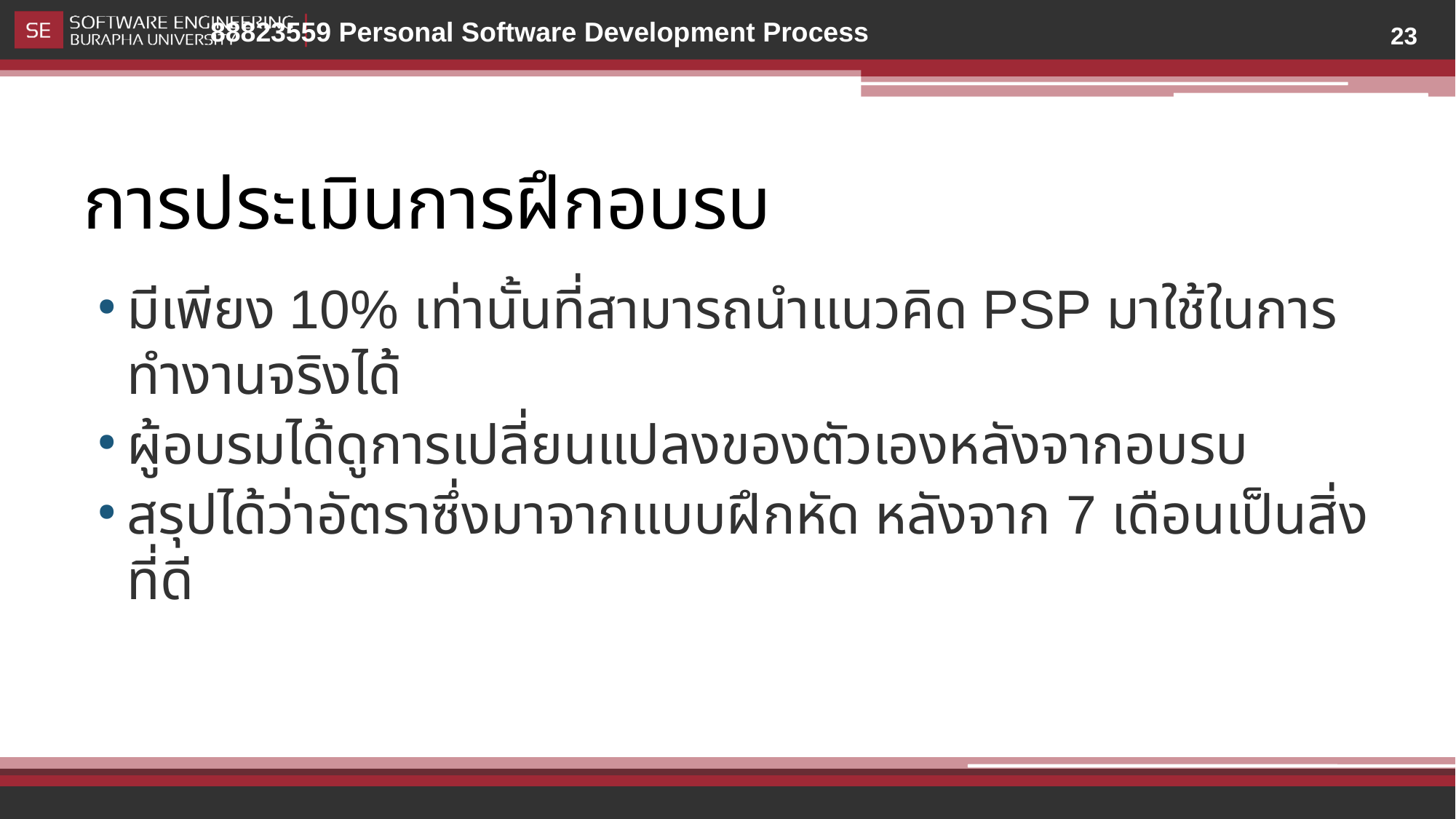

23
# การประเมินการฝึกอบรบ
มีเพียง 10% เท่านั้นที่สามารถนำแนวคิด PSP มาใช้ในการทำงานจริงได้
ผู้อบรมได้ดูการเปลี่ยนแปลงของตัวเองหลังจากอบรบ
สรุปได้ว่าอัตราซึ่งมาจากแบบฝึกหัด หลังจาก 7 เดือนเป็นสิ่งที่ดี